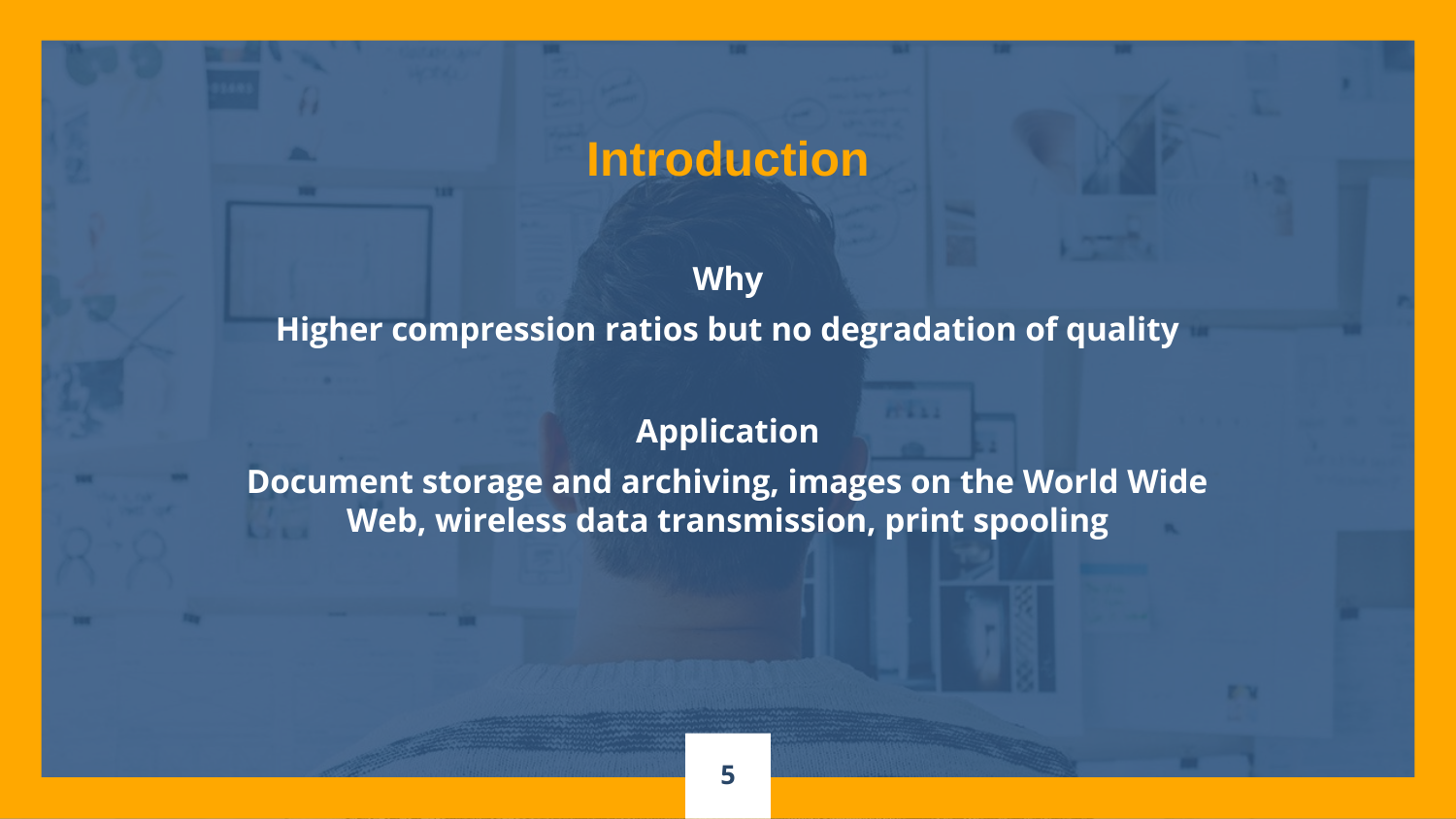

Introduction
Why
Higher compression ratios but no degradation of quality

Application
Document storage and archiving, images on the World Wide Web, wireless data transmission, print spooling

5